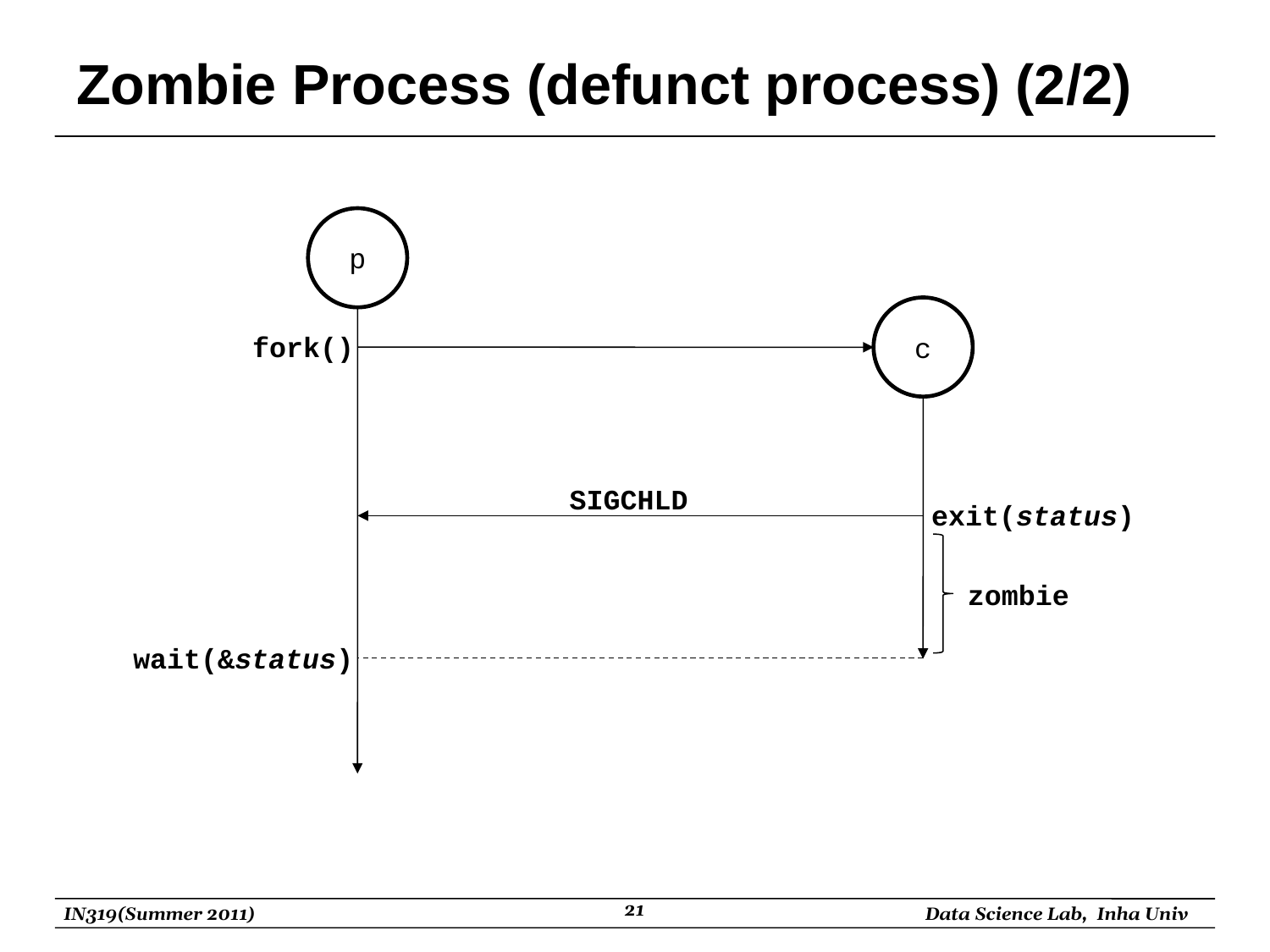

# Zombie Process (defunct process) (2/2)
p
c
fork()
SIGCHLD
exit(status)

zombie
wait(&status)
21